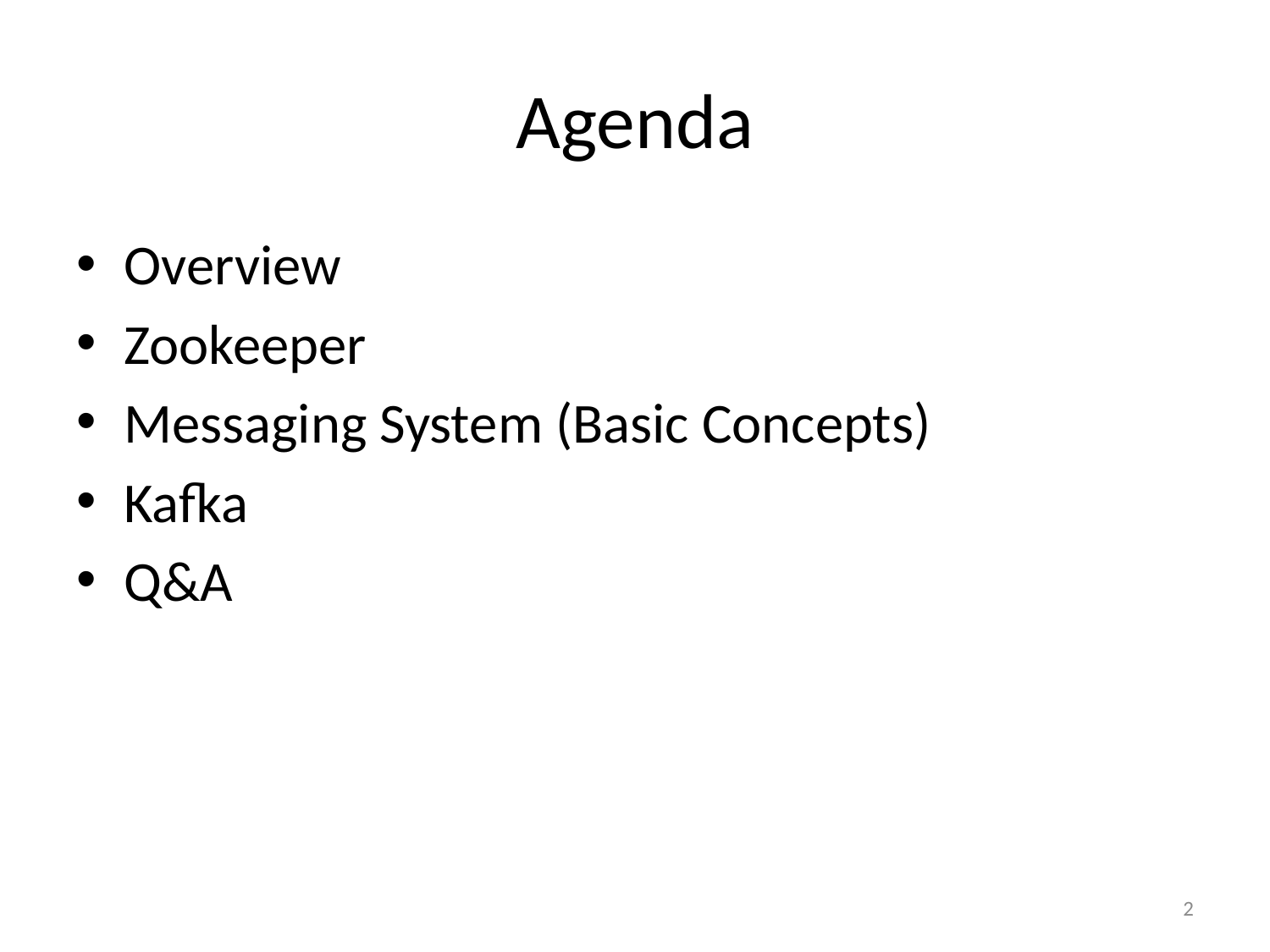

# Agenda
Overview
Zookeeper
Messaging System (Basic Concepts)
Kafka
Q&A

2